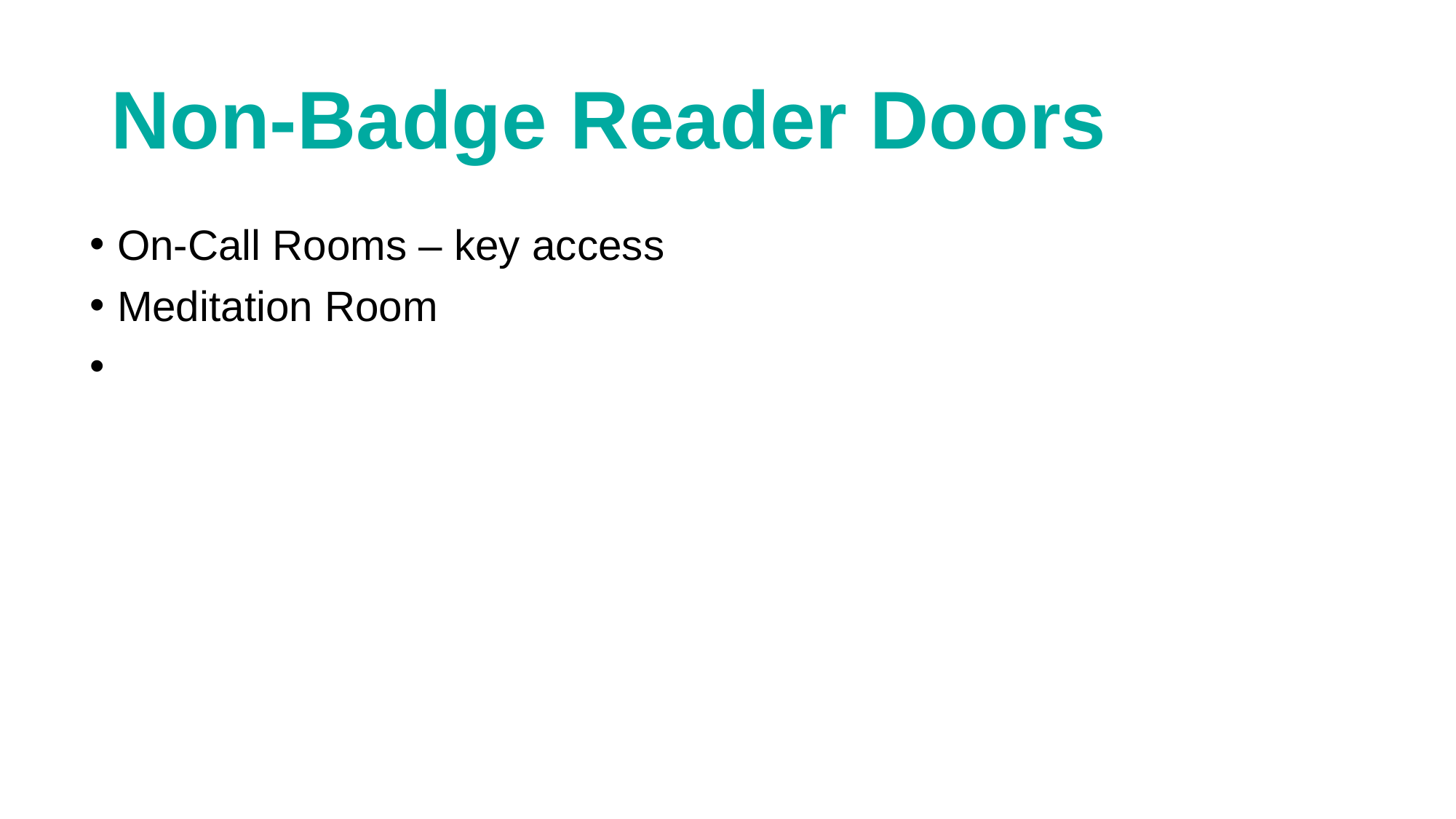

# Non-Badge Reader Doors
On-Call Rooms – key access
Meditation Room